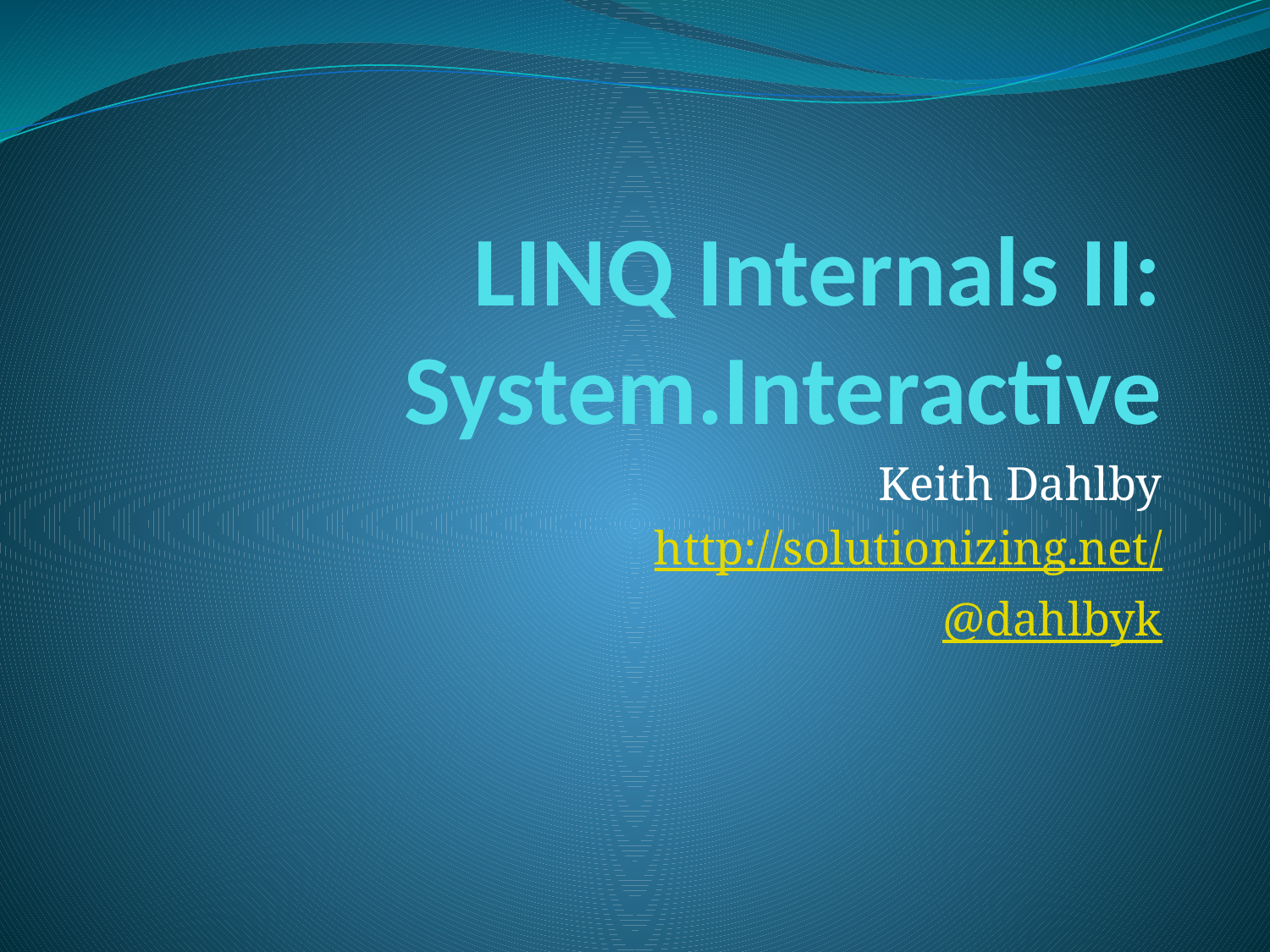

# LINQ Internals II: System.Interactive
Keith Dahlby
http://solutionizing.net/
@dahlbyk